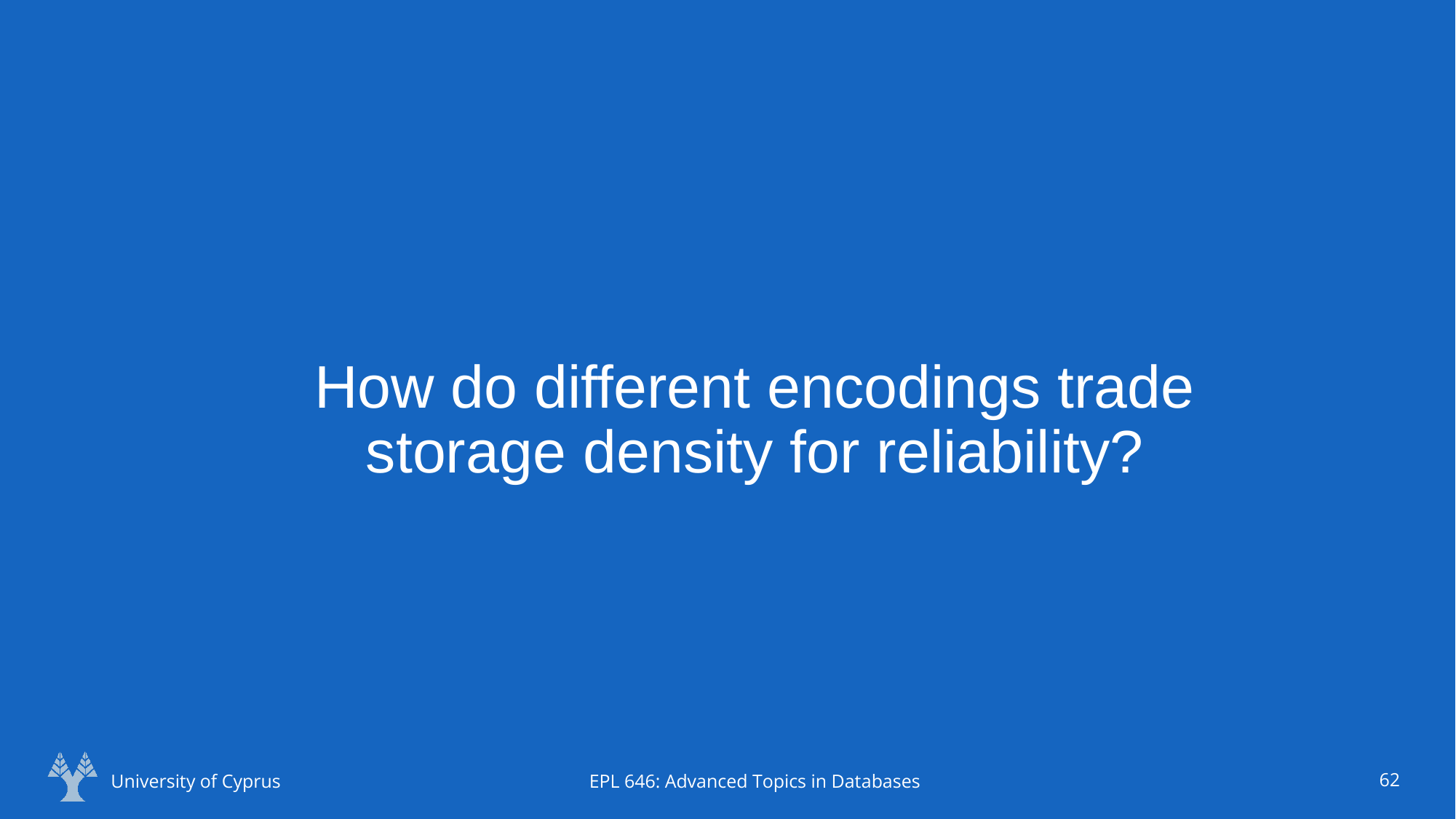

# How do different encodings trade storage density for reliability?
University of Cyprus
EPL 646: Advanced Topics in Databases
62